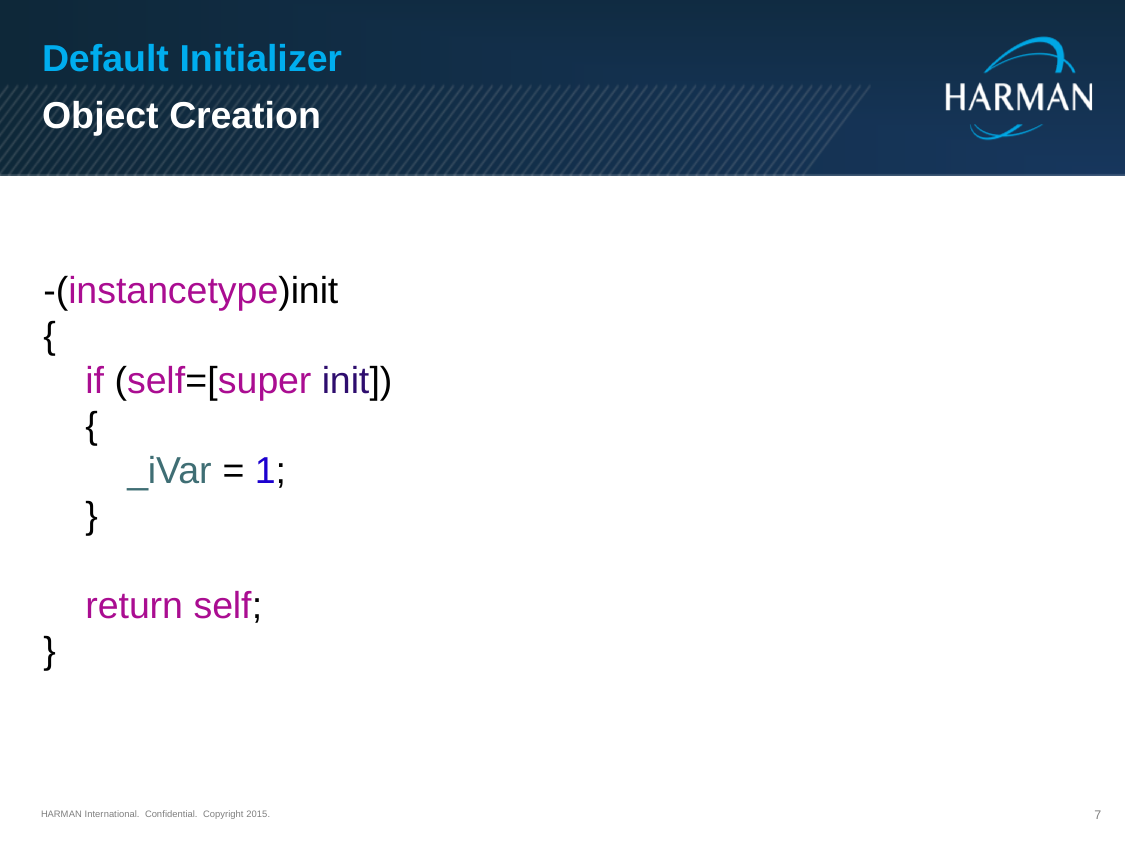

Default Initializer
Object Creation

-(instancetype)init
{
    if (self=[super init])
    {
        _iVar = 1;
    }

    return self;
}